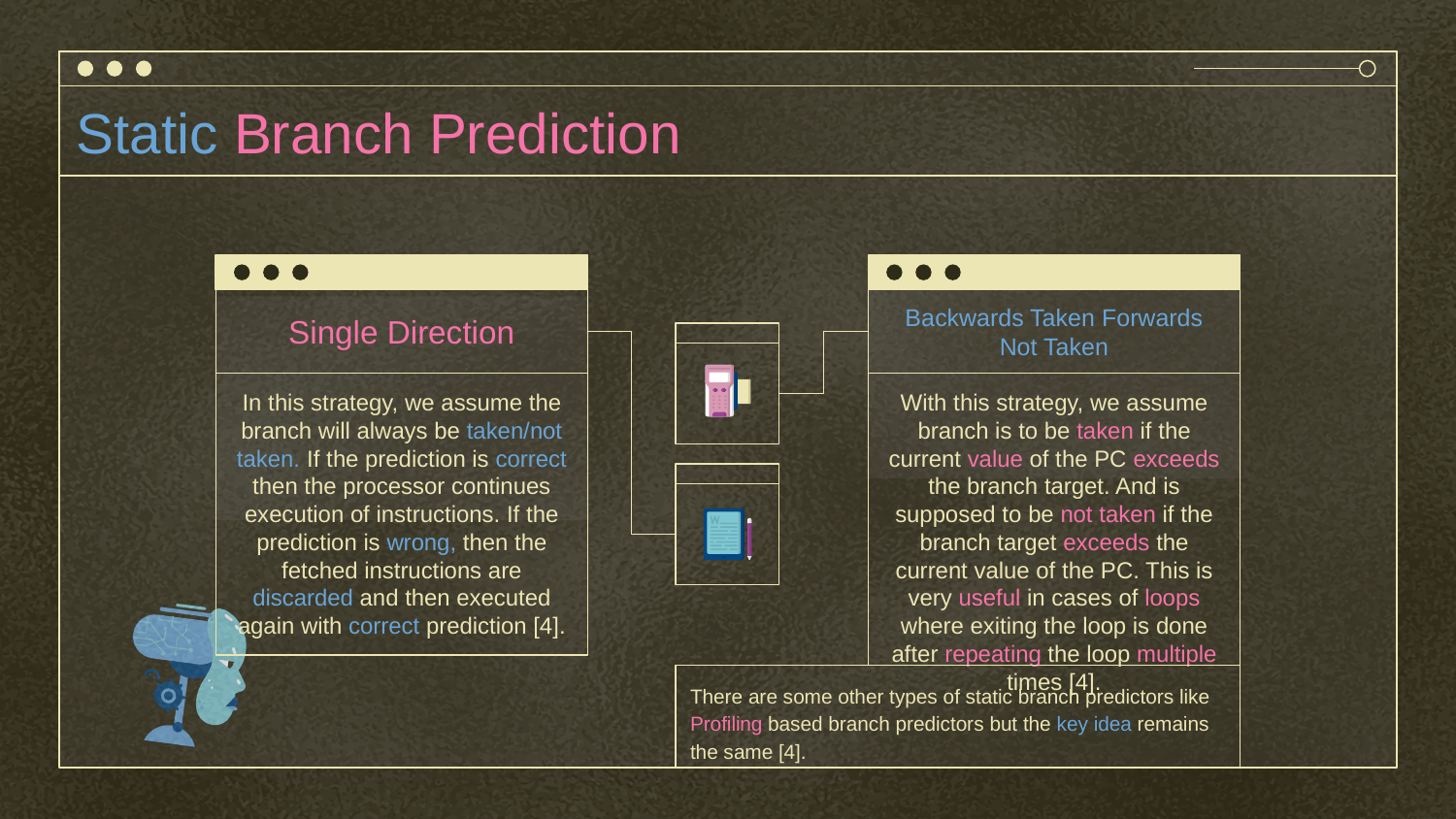

# Static Branch Prediction

Single Direction
Backwards Taken Forwards Not Taken

In this strategy, we assume the branch will always be taken/not taken. If the prediction is correct then the processor continues execution of instructions. If the prediction is wrong, then the fetched instructions are discarded and then executed again with correct prediction [4].
With this strategy, we assume branch is to be taken if the current value of the PC exceeds the branch target. And is supposed to be not taken if the branch target exceeds the current value of the PC. This is very useful in cases of loops where exiting the loop is done after repeating the loop multiple times [4].

There are some other types of static branch predictors like Profiling based branch predictors but the key idea remains the same [4].